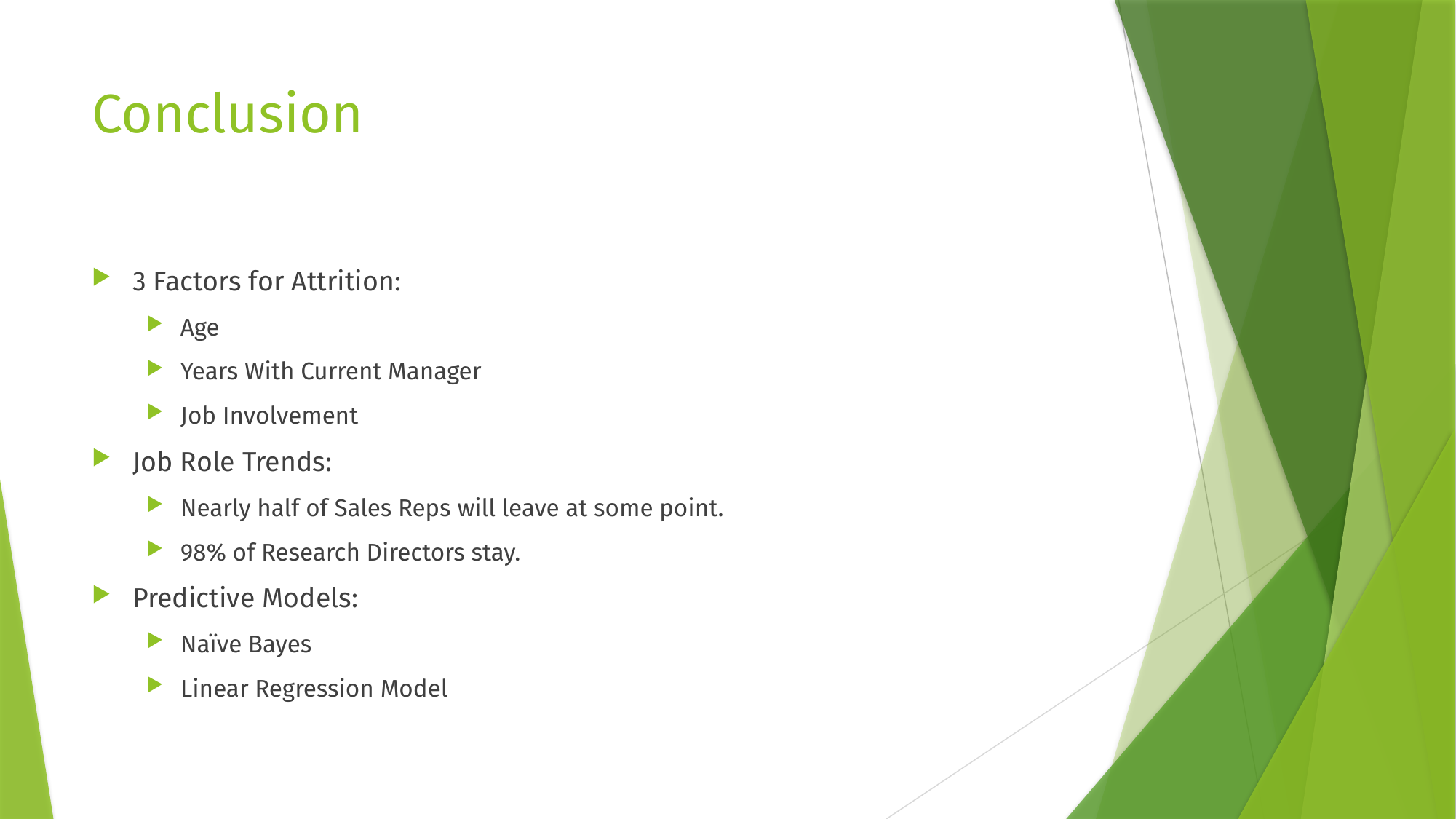

# Conclusion
3 Factors for Attrition:
Age
Years With Current Manager
Job Involvement
Job Role Trends:
Nearly half of Sales Reps will leave at some point.
98% of Research Directors stay.
Predictive Models:
Naïve Bayes
Linear Regression Model